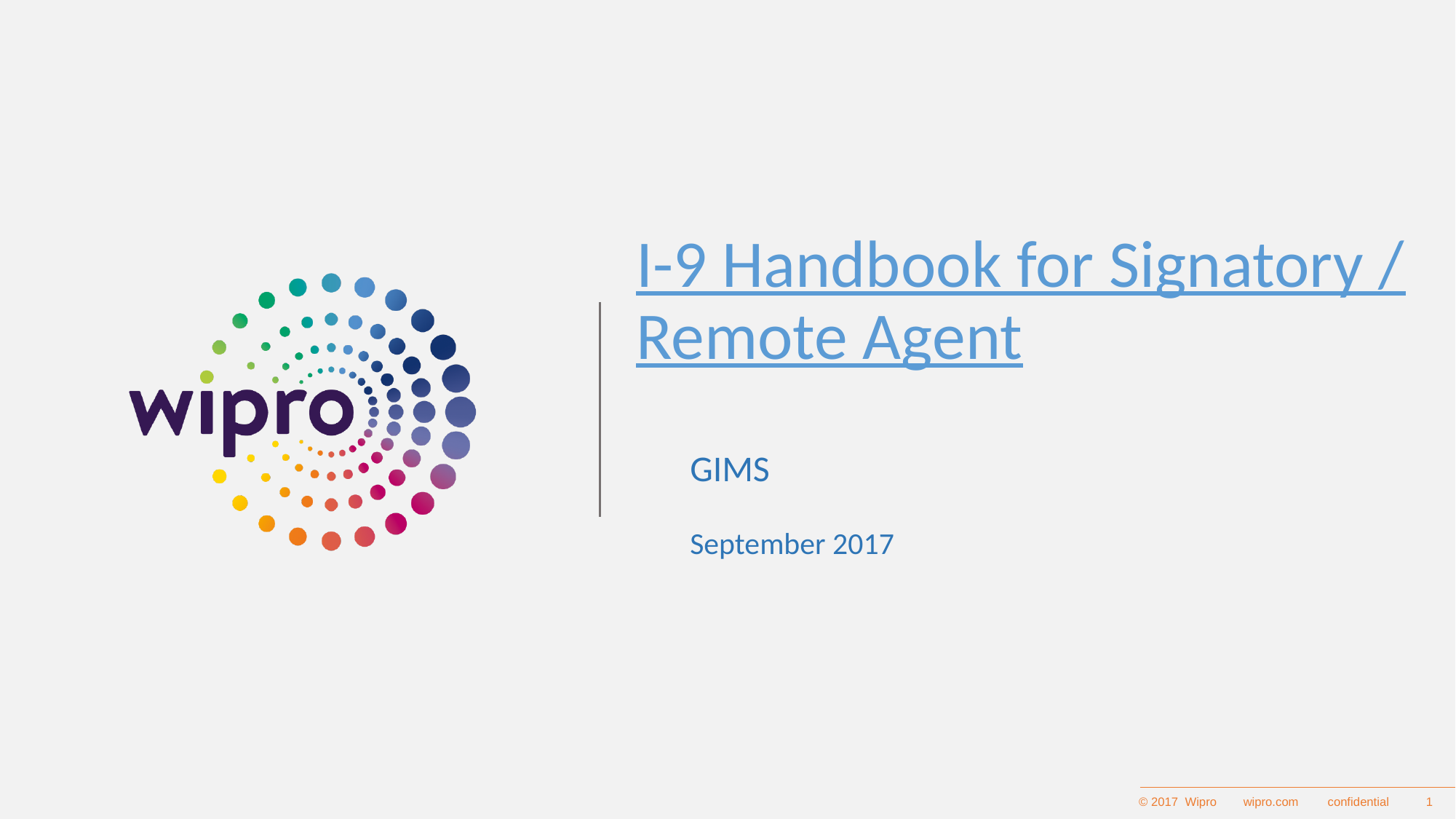

# I-9 Handbook for Signatory / Remote Agent
GIMS
September 2017